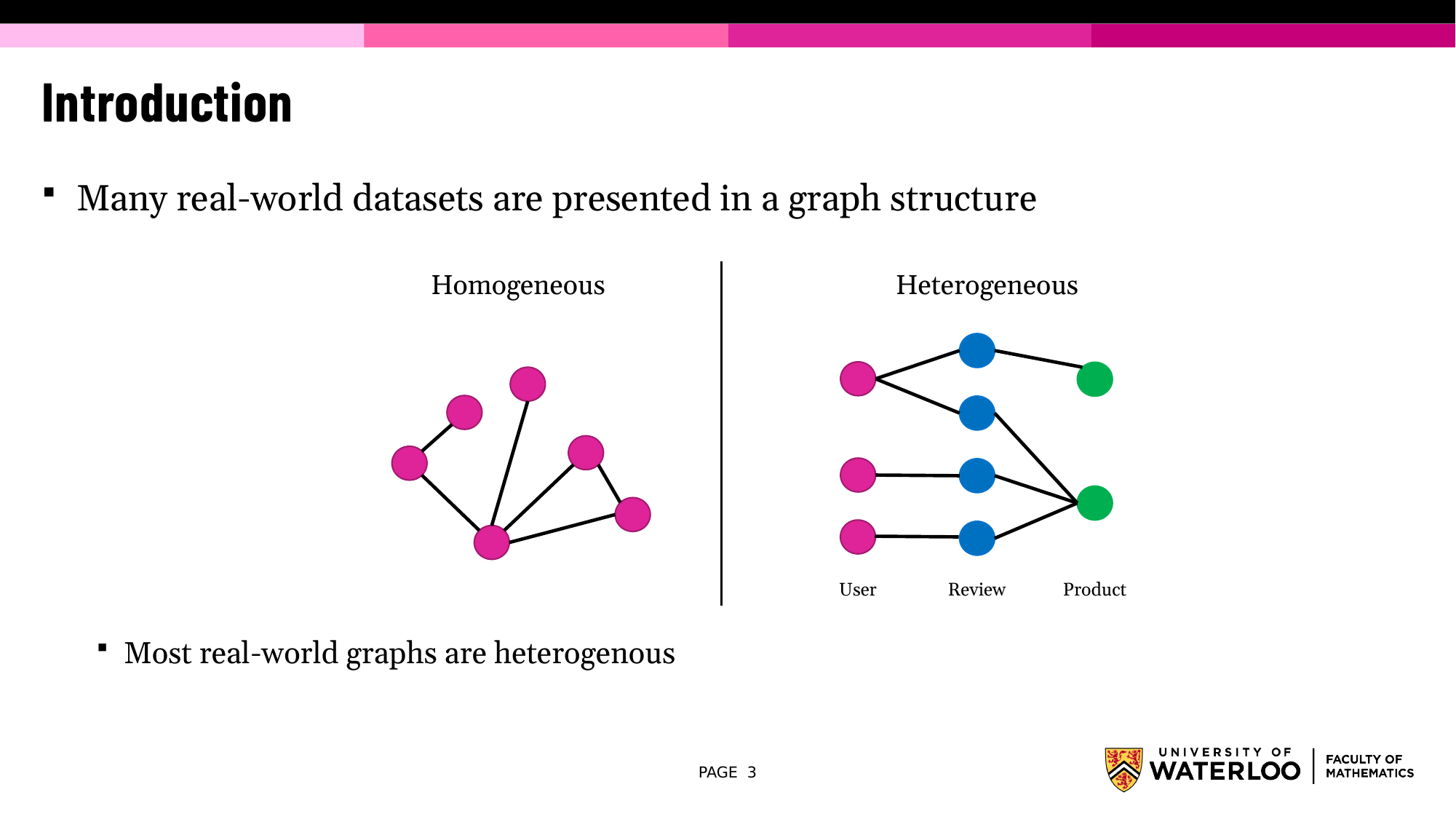

# Introduction
Many real-world datasets are presented in a graph structure

Most real-world graphs are heterogenous
Homogeneous
Heterogeneous

User
Review
Product

PAGE  3